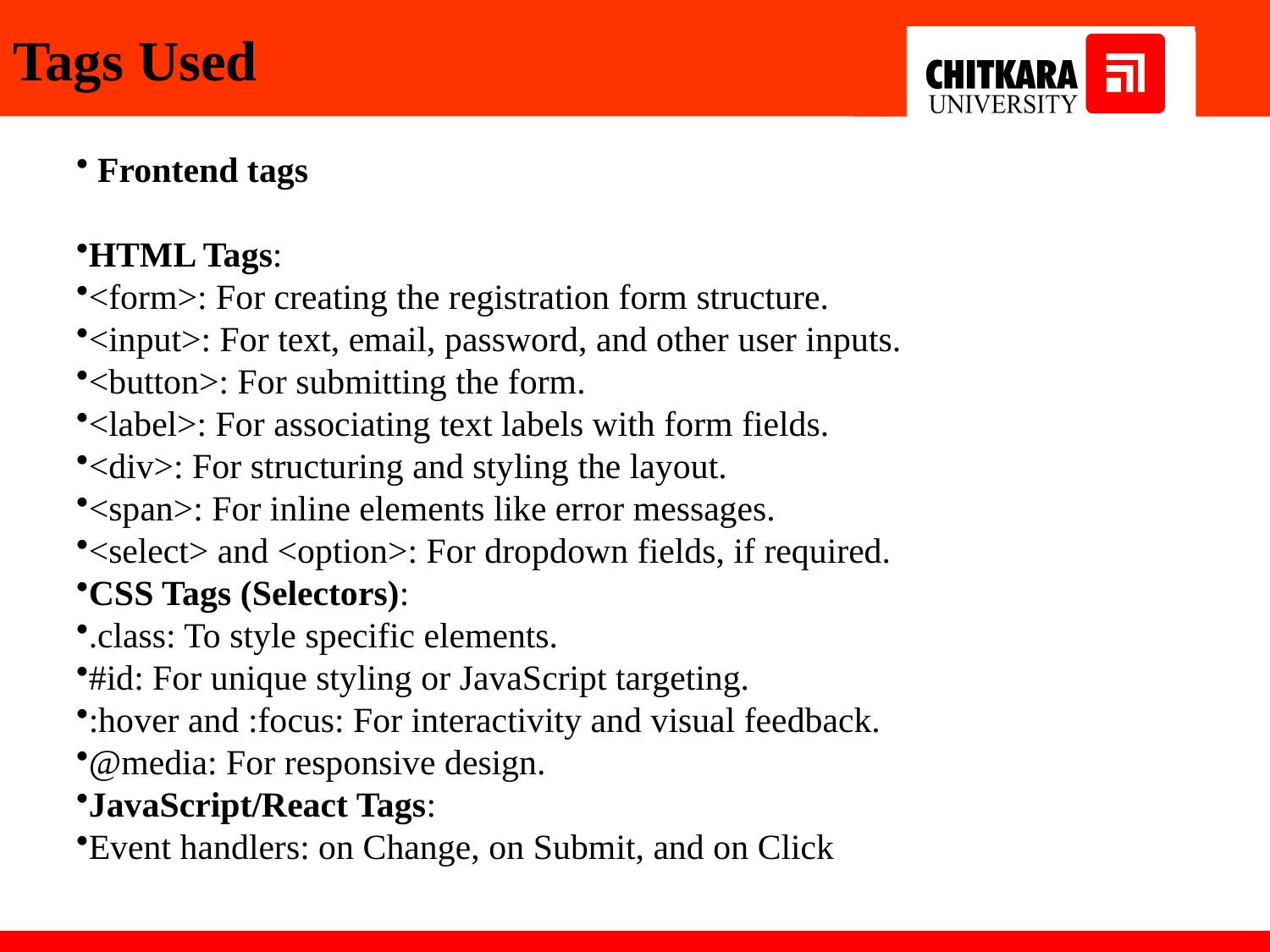

# Tags Used

 Frontend tags

HTML Tags:
<form>: For creating the registration form structure.
<input>: For text, email, password, and other user inputs.
<button>: For submitting the form.
<label>: For associating text labels with form fields.
<div>: For structuring and styling the layout.
<span>: For inline elements like error messages.
<select> and <option>: For dropdown fields, if required.
CSS Tags (Selectors):
.class: To style specific elements.
#id: For unique styling or JavaScript targeting.
:hover and :focus: For interactivity and visual feedback.
@media: For responsive design.
JavaScript/React Tags:
Event handlers: on Change, on Submit, and on Click